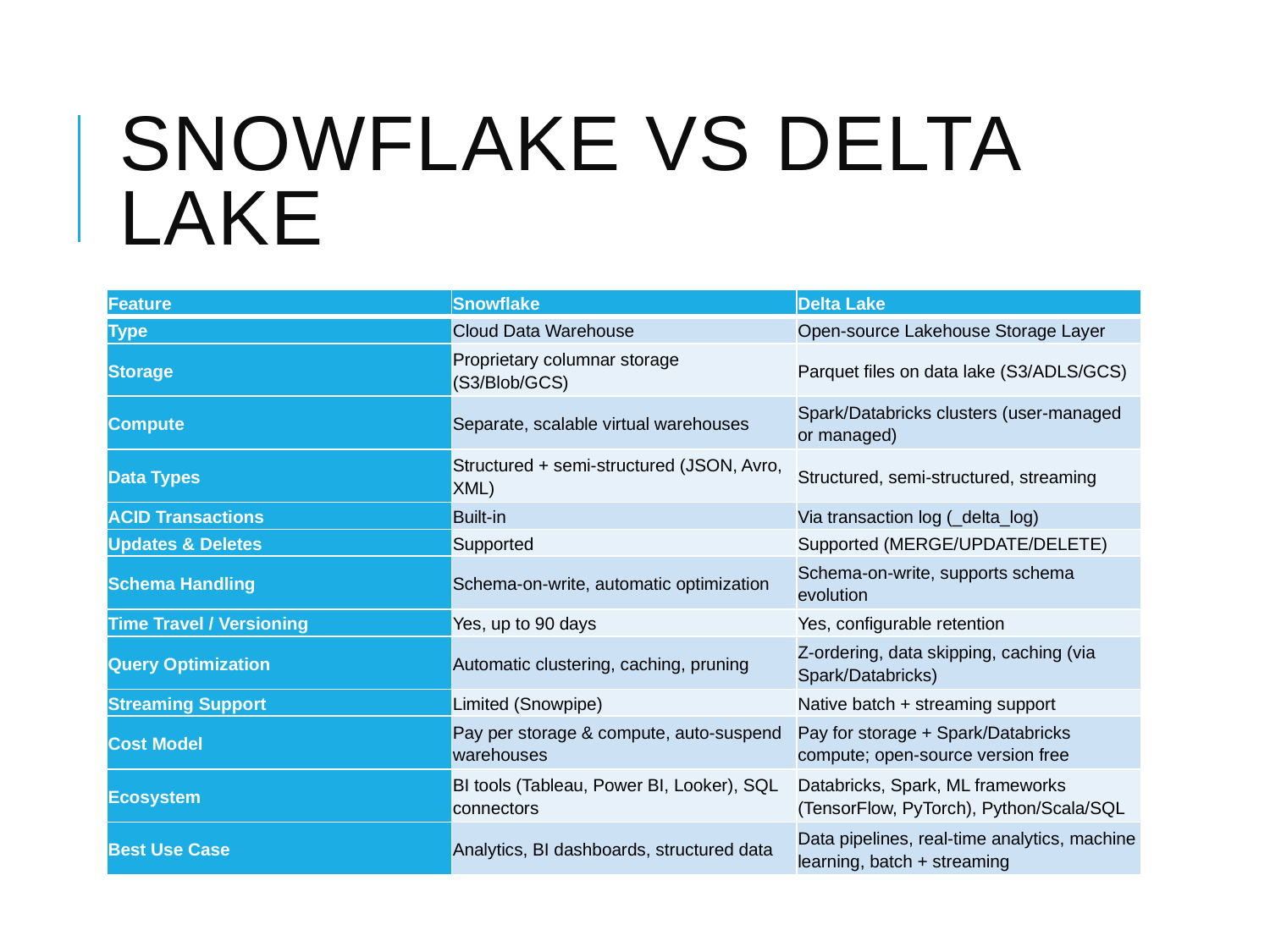

# Snowflake vs delta lake
| Feature | Snowflake | Delta Lake |
| --- | --- | --- |
| Type | Cloud Data Warehouse | Open-source Lakehouse Storage Layer |
| Storage | Proprietary columnar storage (S3/Blob/GCS) | Parquet files on data lake (S3/ADLS/GCS) |
| Compute | Separate, scalable virtual warehouses | Spark/Databricks clusters (user-managed or managed) |
| Data Types | Structured + semi-structured (JSON, Avro, XML) | Structured, semi-structured, streaming |
| ACID Transactions | Built-in | Via transaction log (\_delta\_log) |
| Updates & Deletes | Supported | Supported (MERGE/UPDATE/DELETE) |
| Schema Handling | Schema-on-write, automatic optimization | Schema-on-write, supports schema evolution |
| Time Travel / Versioning | Yes, up to 90 days | Yes, configurable retention |
| Query Optimization | Automatic clustering, caching, pruning | Z-ordering, data skipping, caching (via Spark/Databricks) |
| Streaming Support | Limited (Snowpipe) | Native batch + streaming support |
| Cost Model | Pay per storage & compute, auto-suspend warehouses | Pay for storage + Spark/Databricks compute; open-source version free |
| Ecosystem | BI tools (Tableau, Power BI, Looker), SQL connectors | Databricks, Spark, ML frameworks (TensorFlow, PyTorch), Python/Scala/SQL |
| Best Use Case | Analytics, BI dashboards, structured data | Data pipelines, real-time analytics, machine learning, batch + streaming |